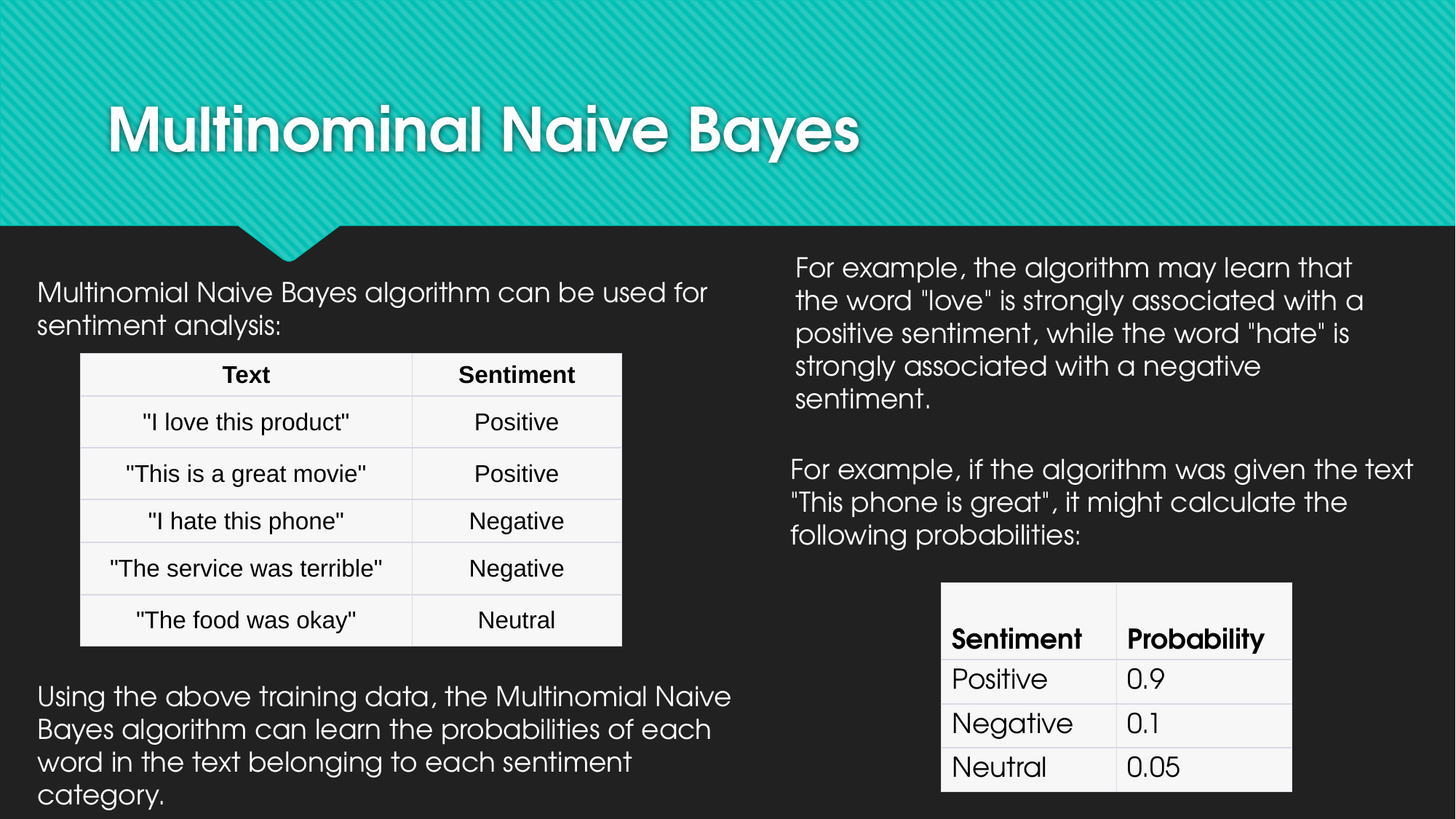

# Multinominal Naive Bayes
For example, the algorithm may learn that the word "love" is strongly associated with a positive sentiment, while the word "hate" is strongly associated with a negative sentiment.
Multinomial Naive Bayes algorithm can be used for sentiment analysis:
| Text | Sentiment |
| --- | --- |
| "I love this product" | Positive |
| "This is a great movie" | Positive |
| "I hate this phone" | Negative |
| "The service was terrible" | Negative |
| "The food was okay" | Neutral |
For example, if the algorithm was given the text "This phone is great", it might calculate the following probabilities:
| Sentiment | Probability |
| --- | --- |
| Positive | 0.9 |
| Negative | 0.1 |
| Neutral | 0.05 |
Using the above training data, the Multinomial Naive Bayes algorithm can learn the probabilities of each word in the text belonging to each sentiment category.